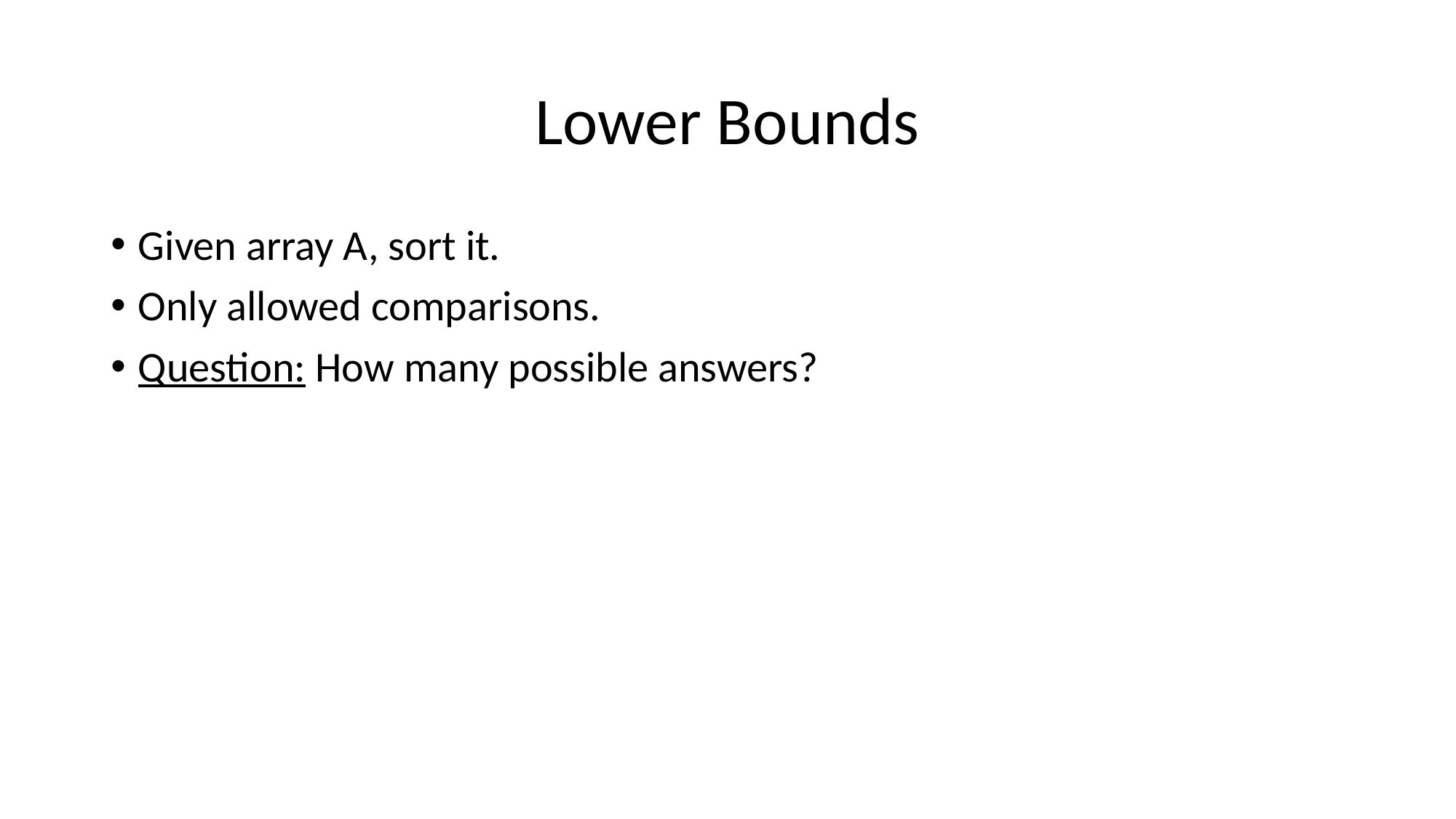

# Lower Bounds
Given array A, sort it.
Only allowed comparisons.
Question: How many possible answers?